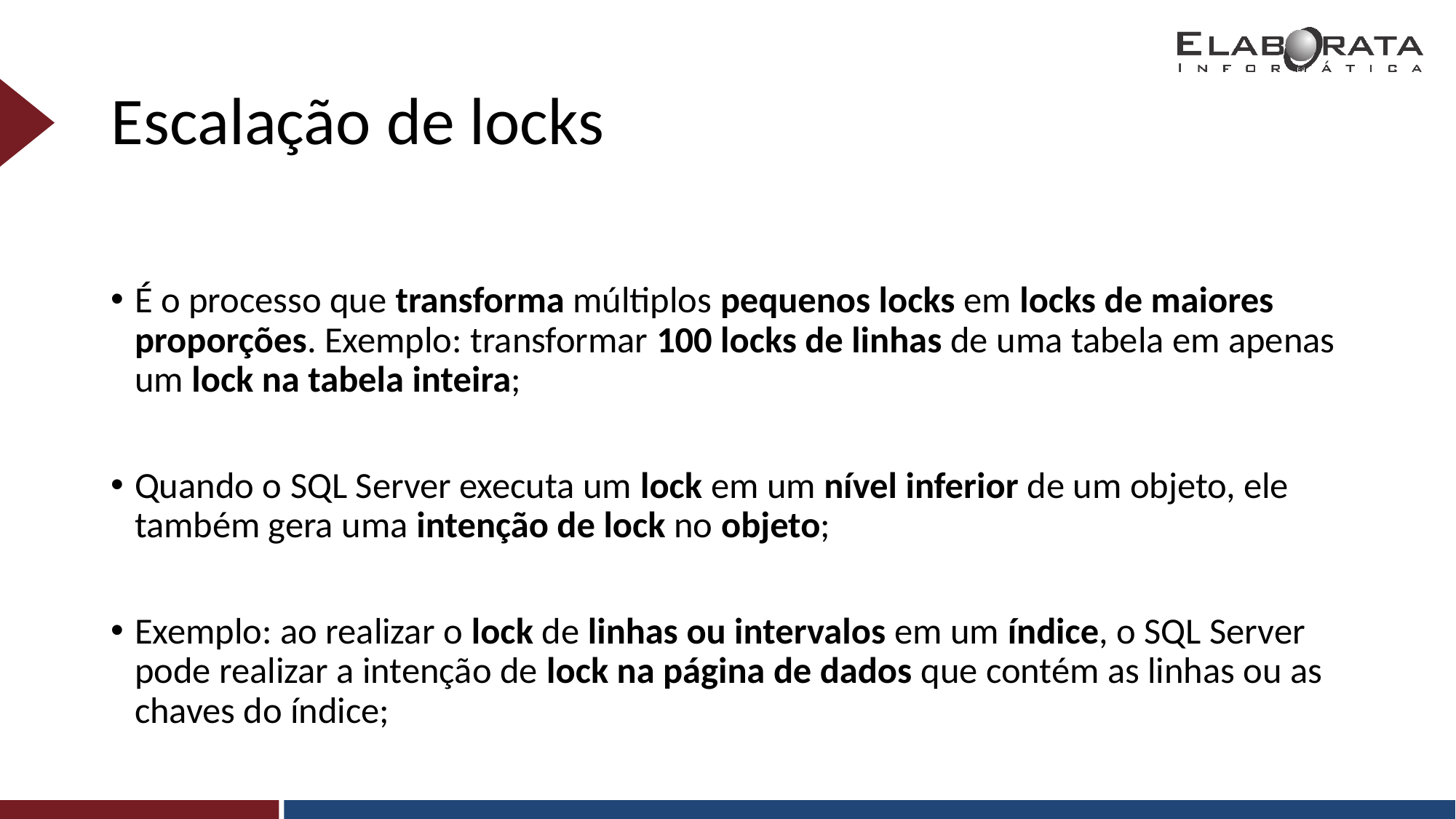

# Escalação de locks

É o processo que transforma múltiplos pequenos locks em locks de maiores proporções. Exemplo: transformar 100 locks de linhas de uma tabela em apenas um lock na tabela inteira;

Quando o SQL Server executa um lock em um nível inferior de um objeto, ele também gera uma intenção de lock no objeto;

Exemplo: ao realizar o lock de linhas ou intervalos em um índice, o SQL Server pode realizar a intenção de lock na página de dados que contém as linhas ou as chaves do índice;